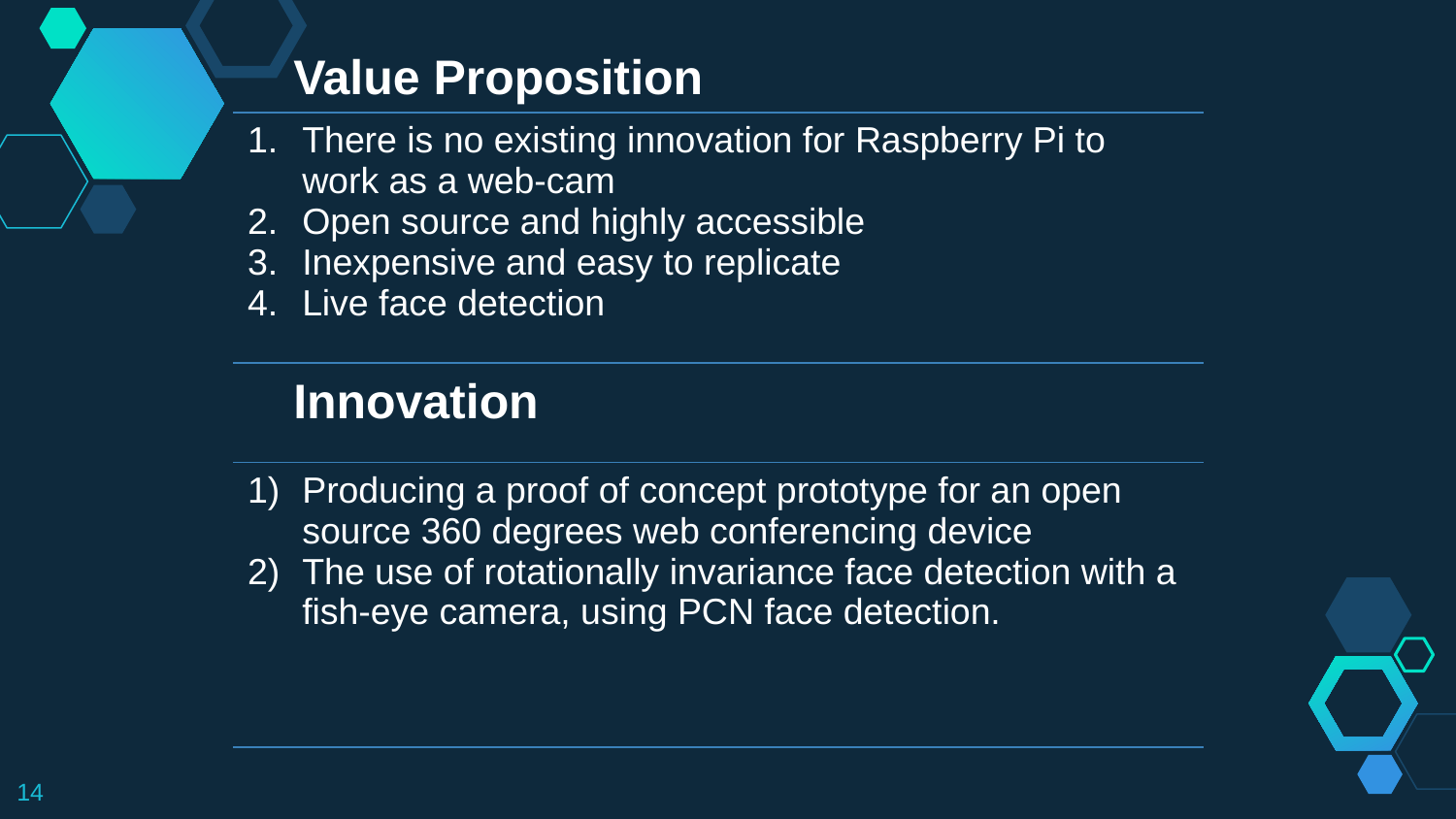

Value Proposition
| There is no existing innovation for Raspberry Pi to work as a web-cam Open source and highly accessible Inexpensive and easy to replicate Live face detection |
| --- |
Innovation
| Producing a proof of concept prototype for an open source 360 degrees web conferencing device The use of rotationally invariance face detection with a fish-eye camera, using PCN face detection. |
| --- |
14